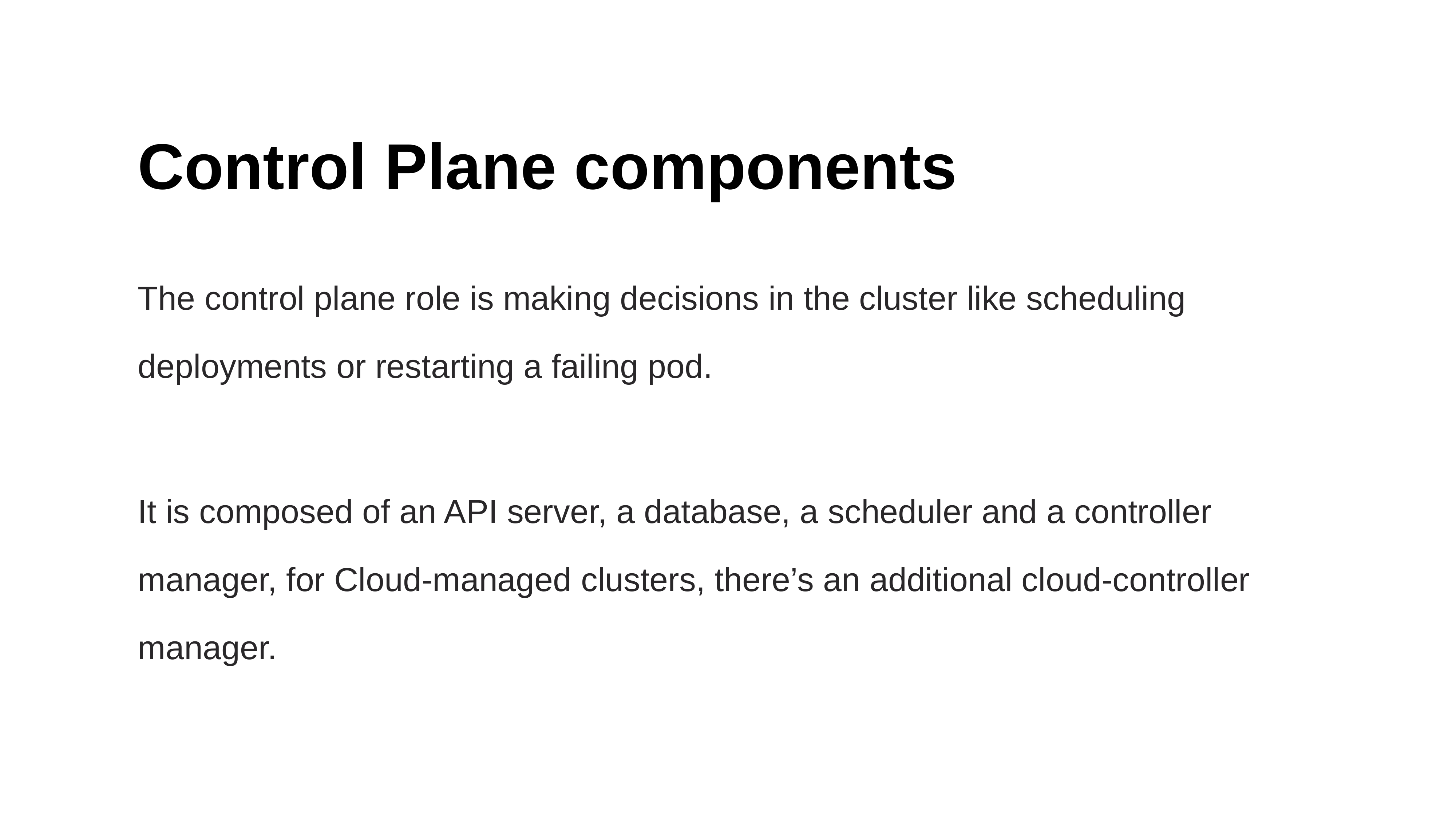

# Control Plane components
The control plane role is making decisions in the cluster like scheduling deployments or restarting a failing pod.

It is composed of an API server, a database, a scheduler and a controller manager, for Cloud-managed clusters, there’s an additional cloud-controller manager.